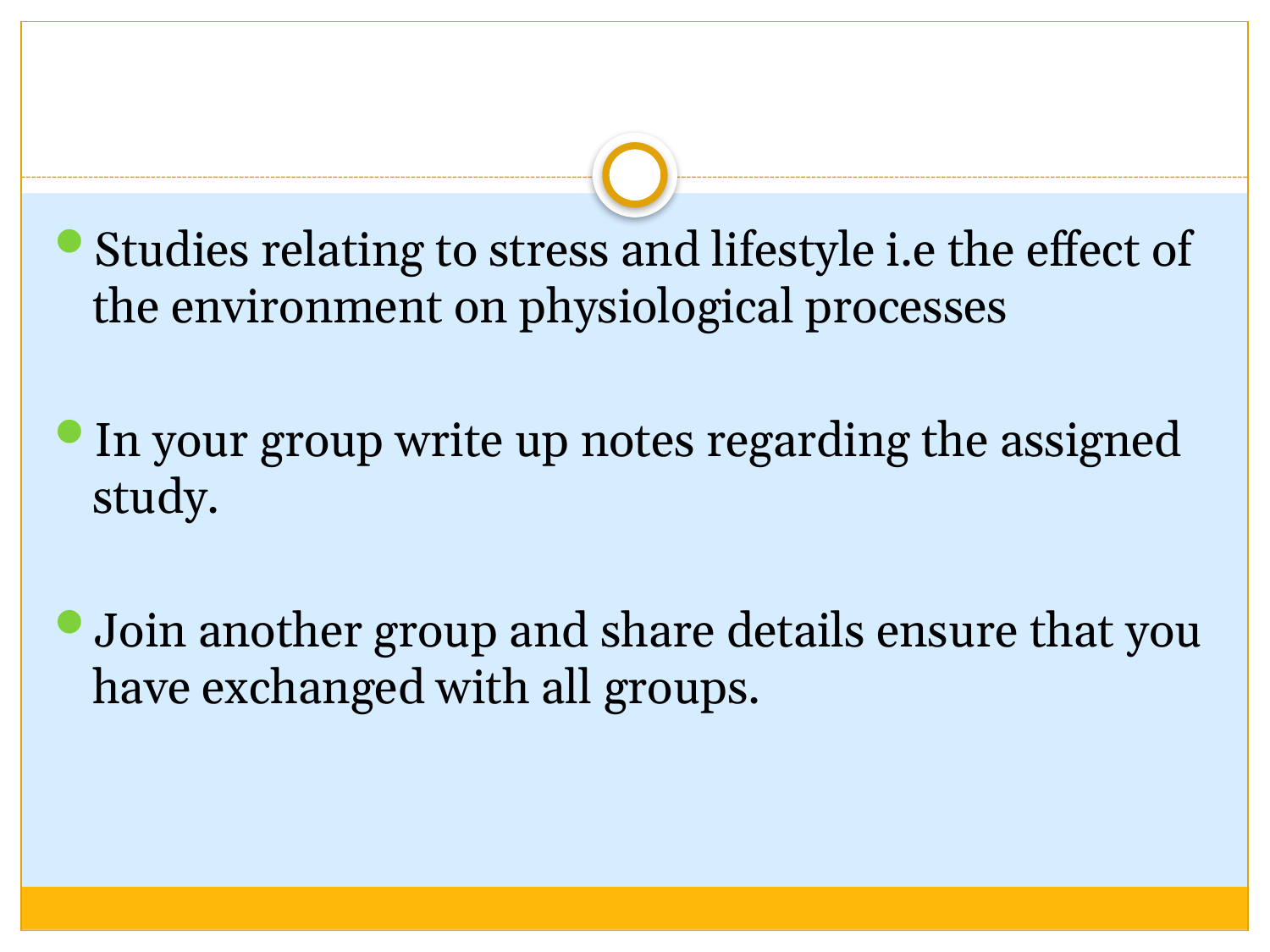

#
Studies relating to stress and lifestyle i.e the effect of the environment on physiological processes

In your group write up notes regarding the assigned study.

Join another group and share details ensure that you have exchanged with all groups.